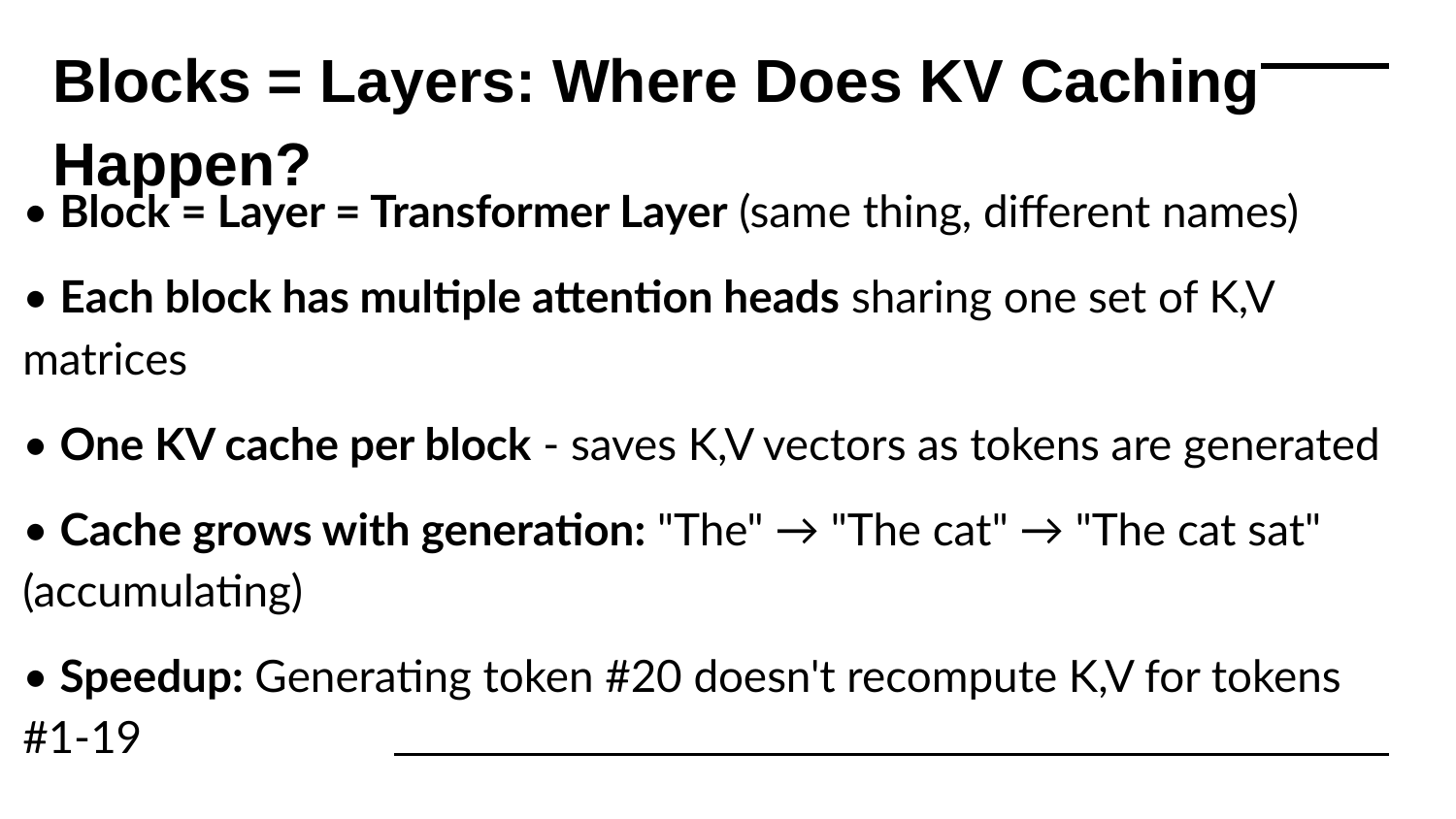

# Blocks = Layers: Where Does KV Caching Happen?

• Block = Layer = Transformer Layer (same thing, different names)
• Each block has multiple attention heads sharing one set of K,V matrices
• One KV cache per block - saves K,V vectors as tokens are generated
• Cache grows with generation: "The" → "The cat" → "The cat sat" (accumulating)
• Speedup: Generating token #20 doesn't recompute K,V for tokens #1-19